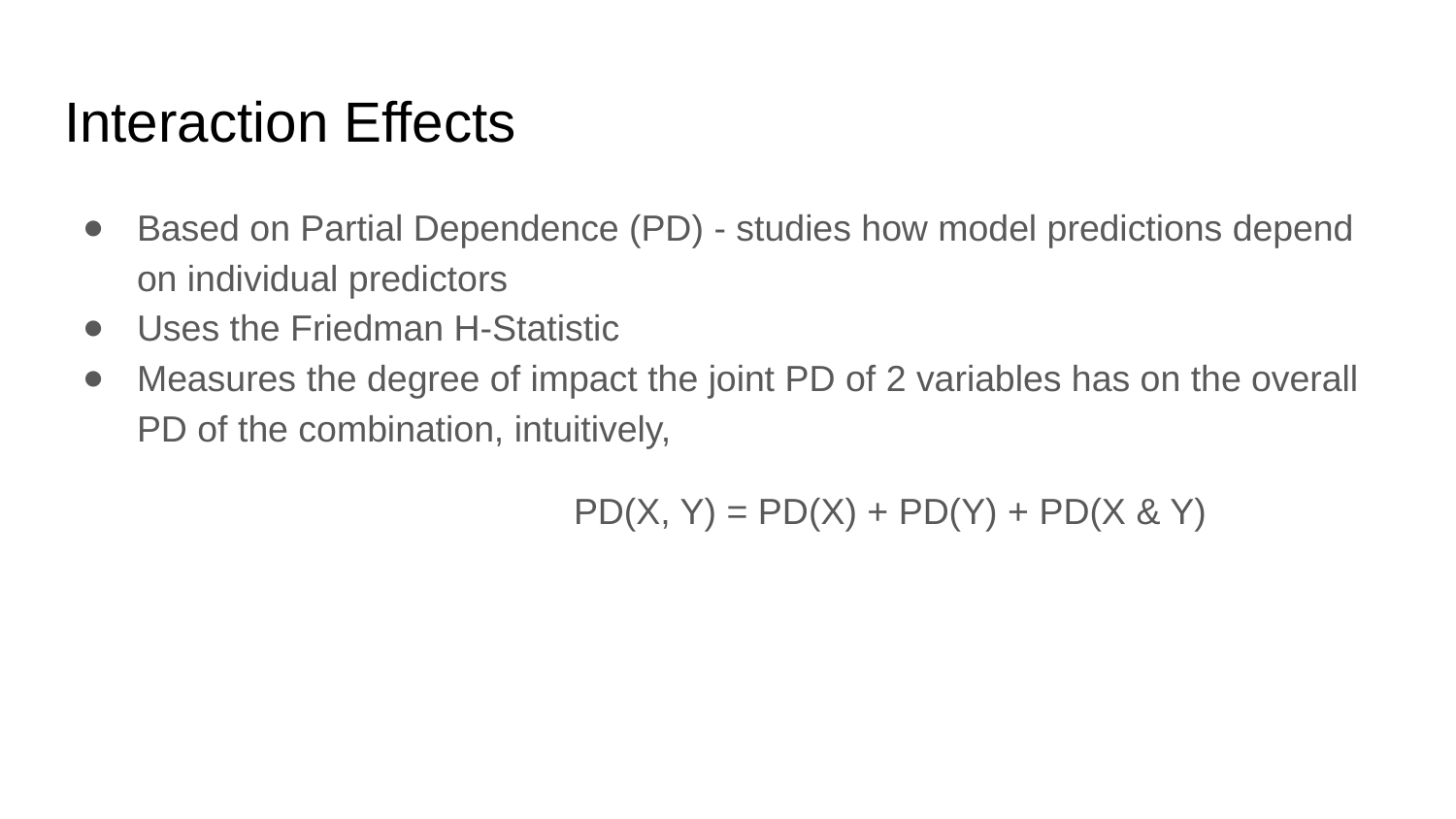

# Interaction Effects
Based on Partial Dependence (PD) - studies how model predictions depend on individual predictors
Uses the Friedman H-Statistic
Measures the degree of impact the joint PD of 2 variables has on the overall PD of the combination, intuitively,
			PD(X, Y) = PD(X) + PD(Y) + PD(X & Y)